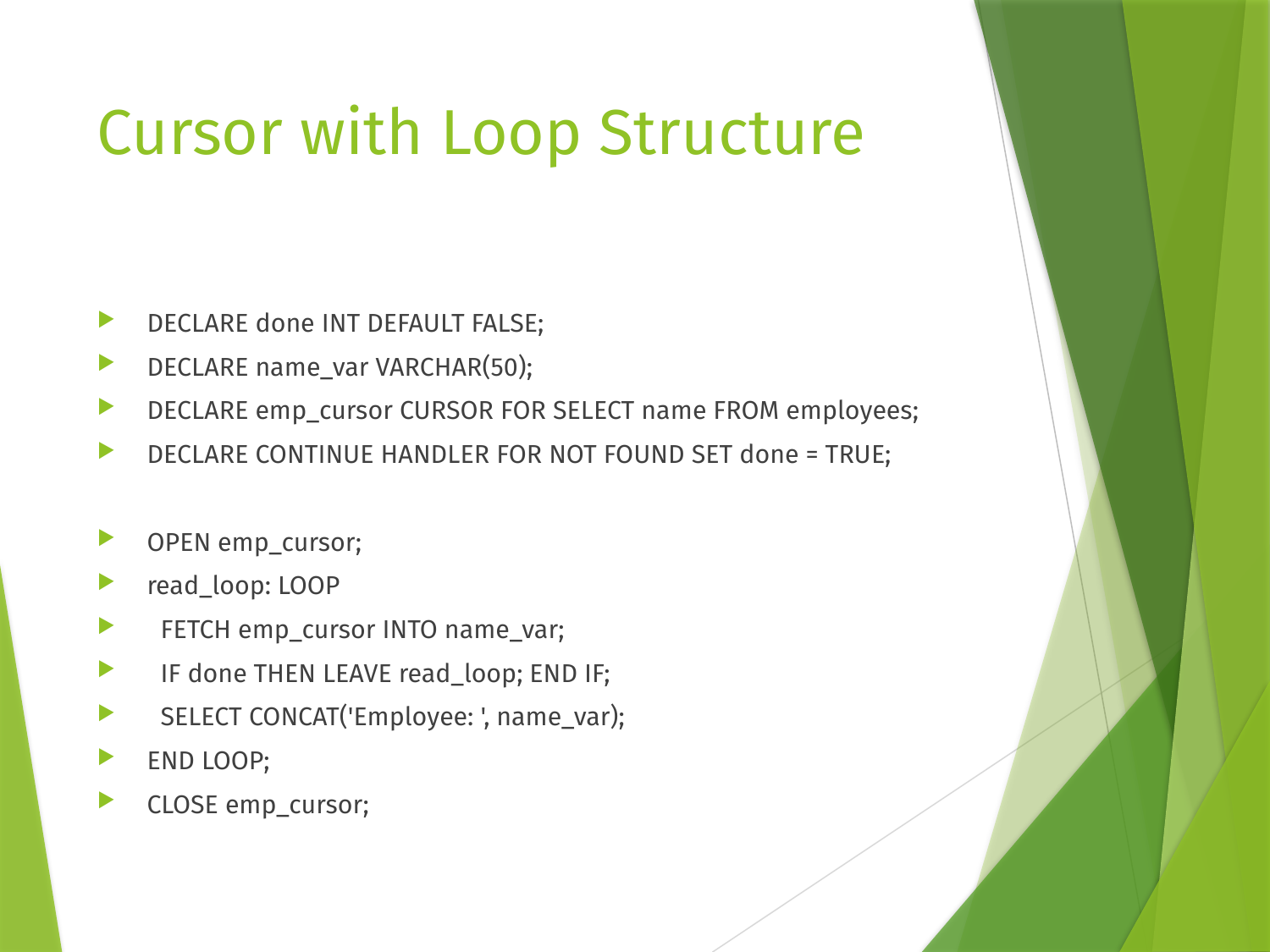

# Cursor with Loop Structure
DECLARE done INT DEFAULT FALSE;
DECLARE name_var VARCHAR(50);
DECLARE emp_cursor CURSOR FOR SELECT name FROM employees;
DECLARE CONTINUE HANDLER FOR NOT FOUND SET done = TRUE;

OPEN emp_cursor;
read_loop: LOOP
  FETCH emp_cursor INTO name_var;
  IF done THEN LEAVE read_loop; END IF;
  SELECT CONCAT('Employee: ', name_var);
END LOOP;
CLOSE emp_cursor;